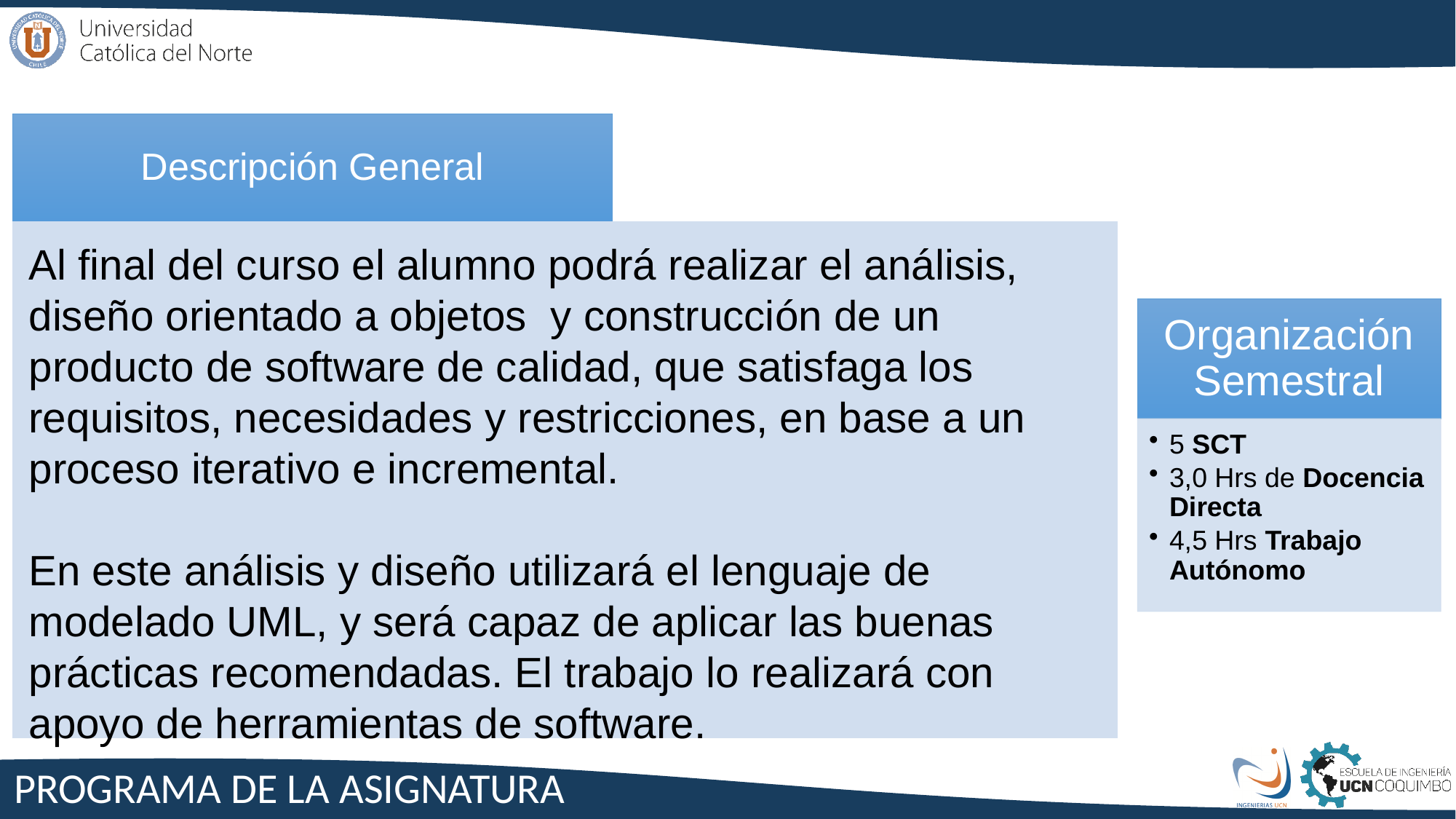

Descripción General
Organización Semestral
5 SCT
3,0 Hrs de Docencia Directa
4,5 Hrs Trabajo Autónomo

Al final del curso el alumno podrá realizar el análisis, diseño orientado a objetos  y construcción de un producto de software de calidad, que satisfaga los requisitos, necesidades y restricciones, en base a un proceso iterativo e incremental.

En este análisis y diseño utilizará el lenguaje de modelado UML, y será capaz de aplicar las buenas prácticas recomendadas. El trabajo lo realizará con apoyo de herramientas de software.
# Programa de la Asignatura